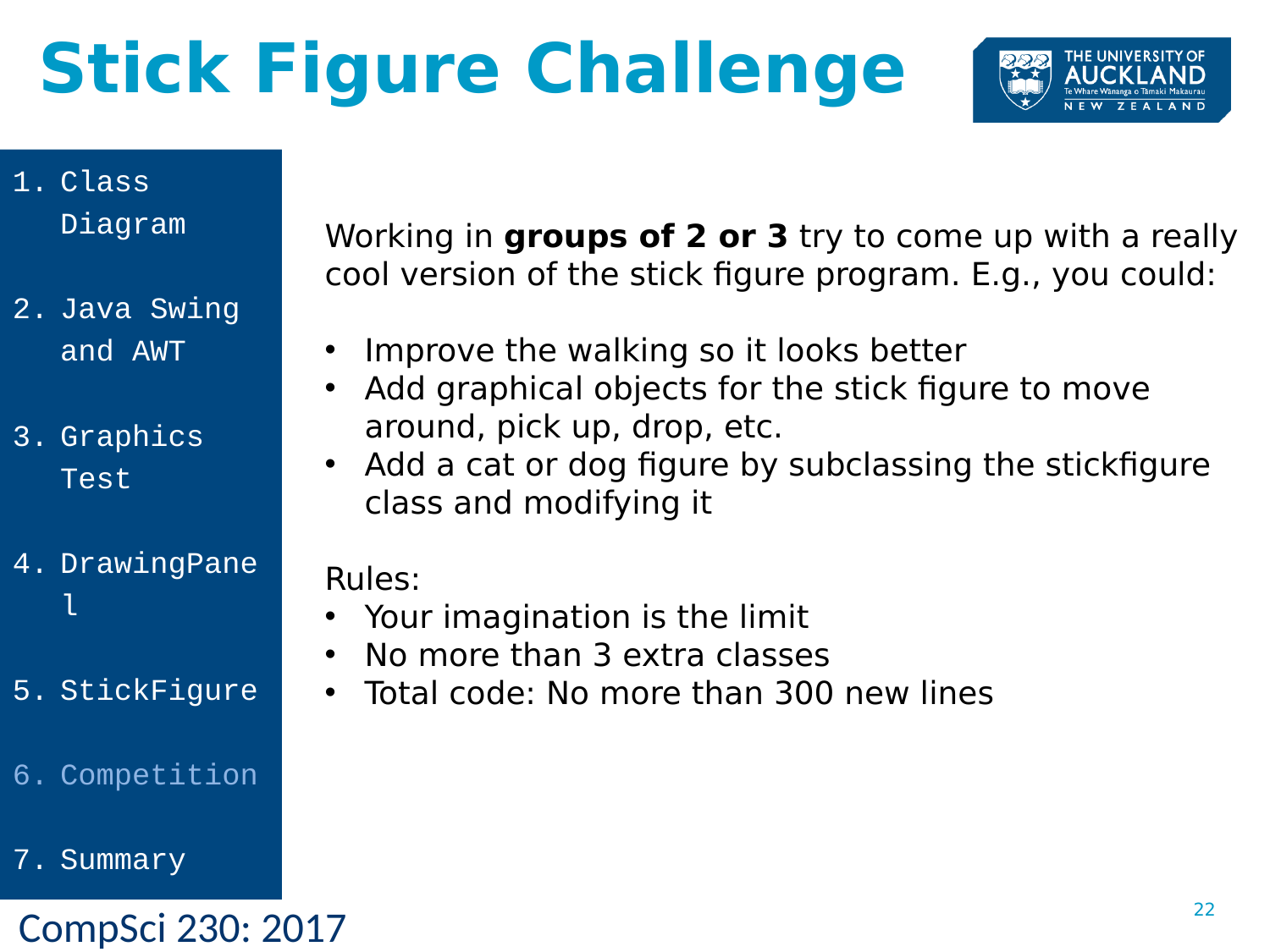

Stick Figure Challenge
Class Diagram

Java Swing and AWT
Graphics Test

DrawingPanel
StickFigure

Competition
Summary
Working in groups of 2 or 3 try to come up with a really cool version of the stick figure program. E.g., you could:

Improve the walking so it looks better
Add graphical objects for the stick figure to move around, pick up, drop, etc.
Add a cat or dog figure by subclassing the stickfigure class and modifying it

Rules:
Your imagination is the limit
No more than 3 extra classes
Total code: No more than 300 new lines

22